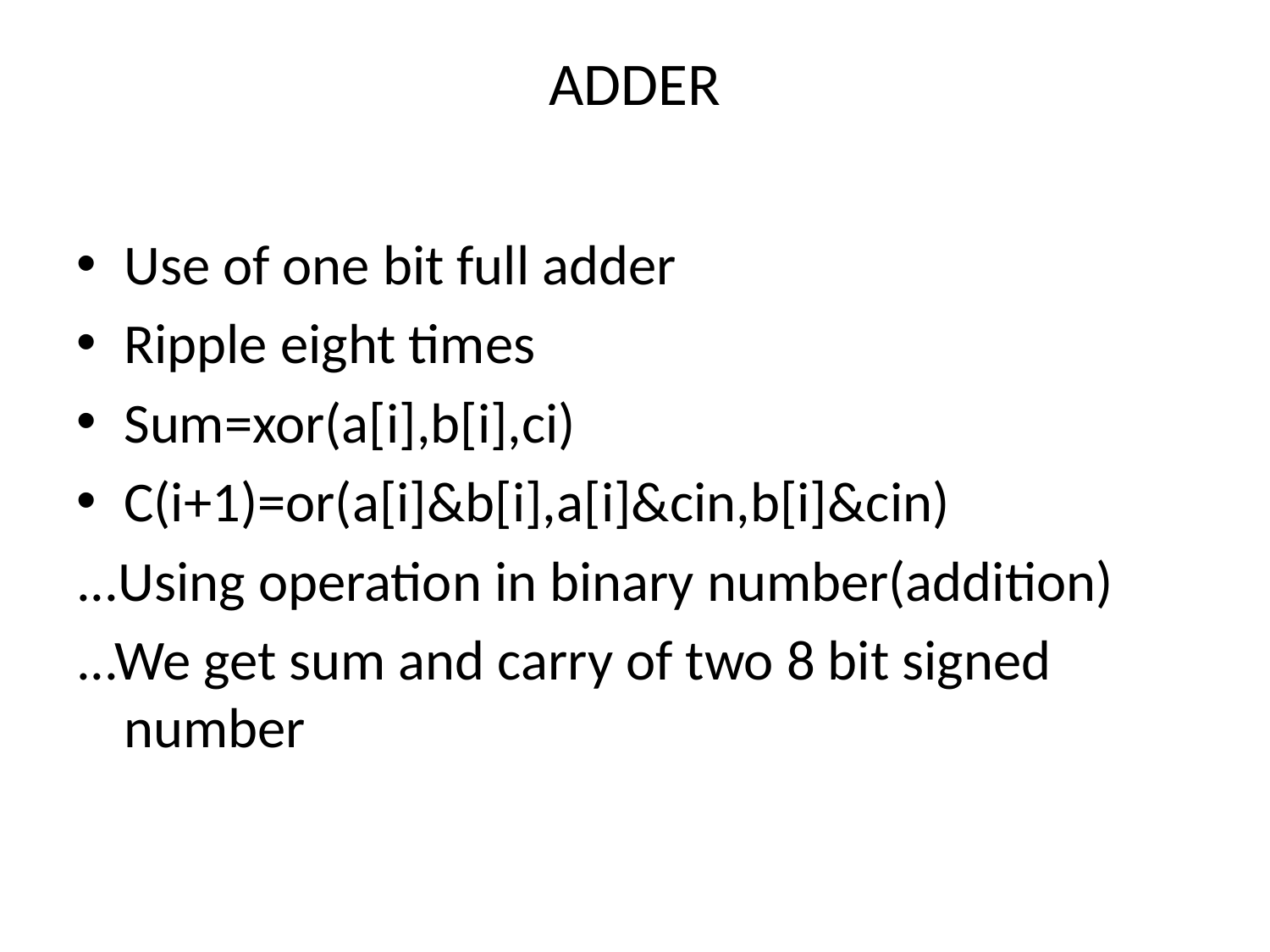

# ADDER
Use of one bit full adder
Ripple eight times
Sum=xor(a[i],b[i],ci)
C(i+1)=or(a[i]&b[i],a[i]&cin,b[i]&cin)
...Using operation in binary number(addition)
...We get sum and carry of two 8 bit signed number